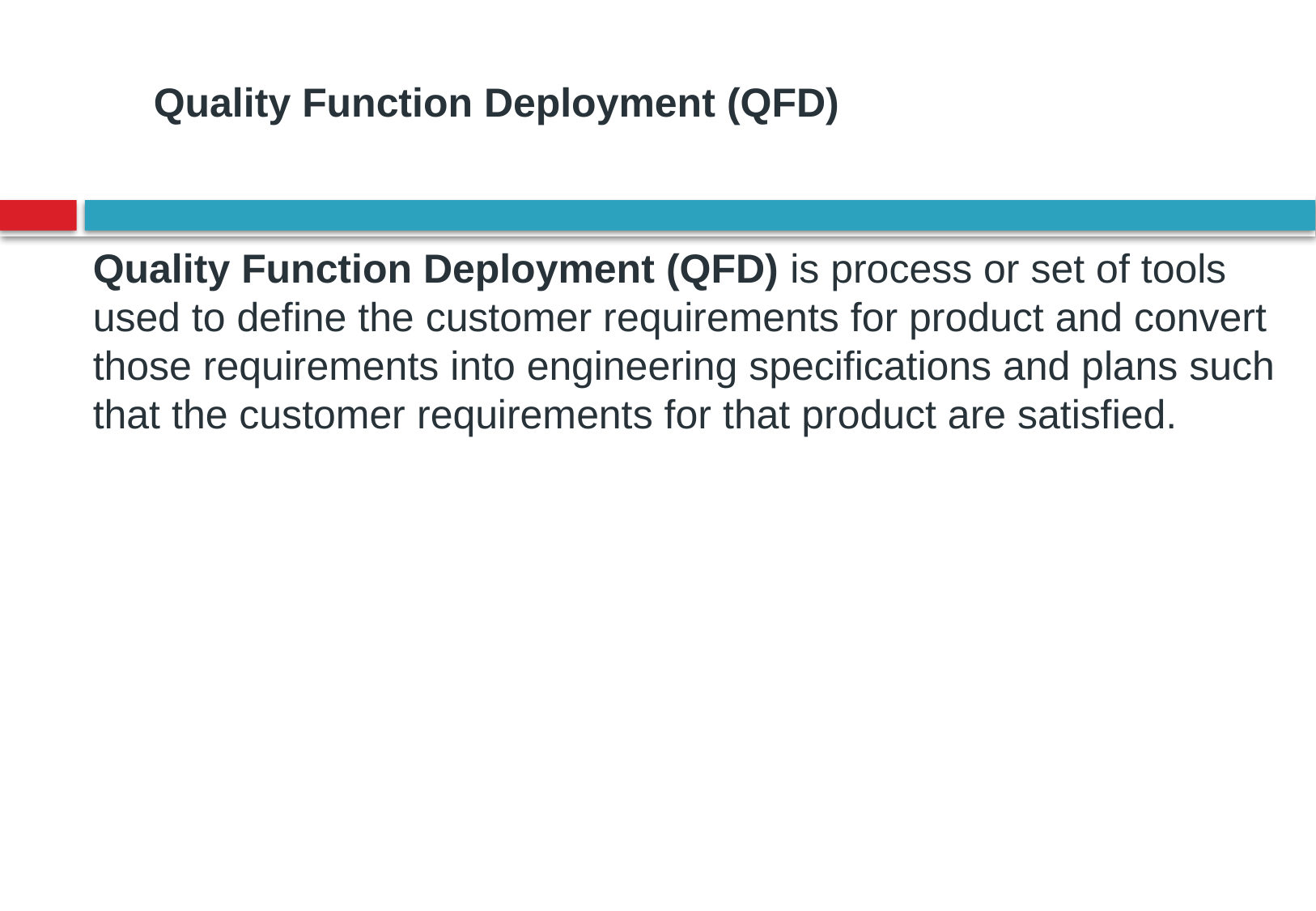

Quality Function Deployment (QFD)
Quality Function Deployment (QFD) is process or set of tools used to define the customer requirements for product and convert those requirements into engineering specifications and plans such that the customer requirements for that product are satisfied.